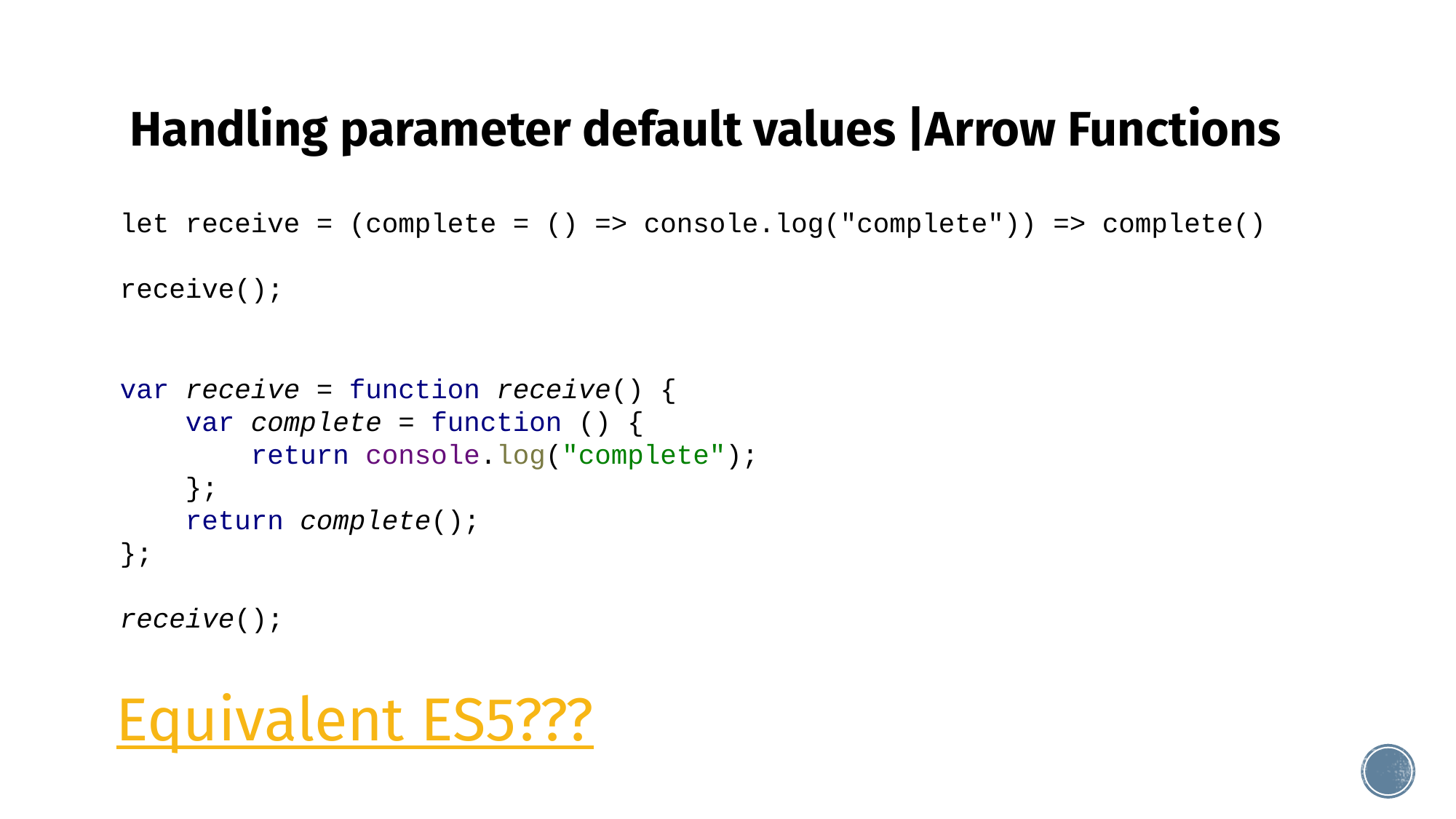

Handling parameter default values |Arrow Functions
let receive = (complete = () => console.log("complete")) => complete()

receive();

var receive = function receive() {
    var complete = function () {
        return console.log("complete");
    };
    return complete();
};
receive();

Equivalent ES5???